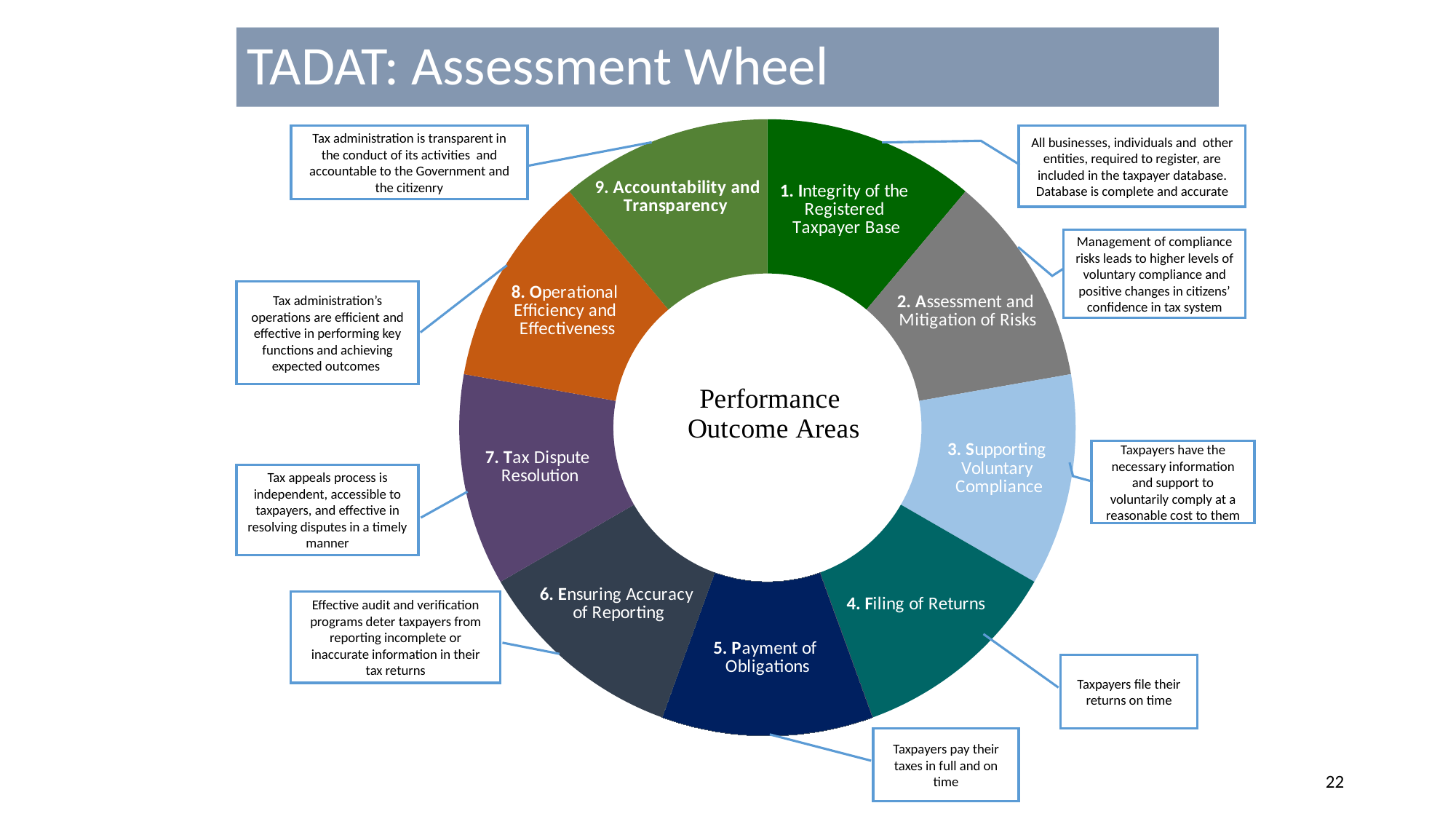

# TADAT: Assessment Wheel

### Chart

| Category | Sales |
|---|---|
| 1st month | 1.4 |
| 2nd month | 1.4 |
| 3rd month | 1.4 |
| 4th month | 1.4 |
| 5th month | 1.4 |
| 6th month | 1.4 |
| 7th month | 1.4 |
| 8th month | 1.4 |
| 9th month | 1.4 |
Tax administration is transparent in the conduct of its activities  and accountable to the Government and the citizenry
All businesses, individuals and  other entities, required to register, are included in the taxpayer database.
 Database is complete and accurate
Management of compliance risks leads to higher levels of voluntary compliance and positive changes in citizens’ confidence in tax system
Tax administration’s operations are efficient and effective in performing key functions and achieving expected outcomes
Taxpayers have the necessary information and support to voluntarily comply at a reasonable cost to them
Tax appeals process is independent, accessible to taxpayers, and effective in resolving disputes in a timely manner
Effective audit and verification programs deter taxpayers from reporting incomplete or inaccurate information in their tax returns
Taxpayers file their returns on time
Taxpayers pay their taxes in full and on time
22